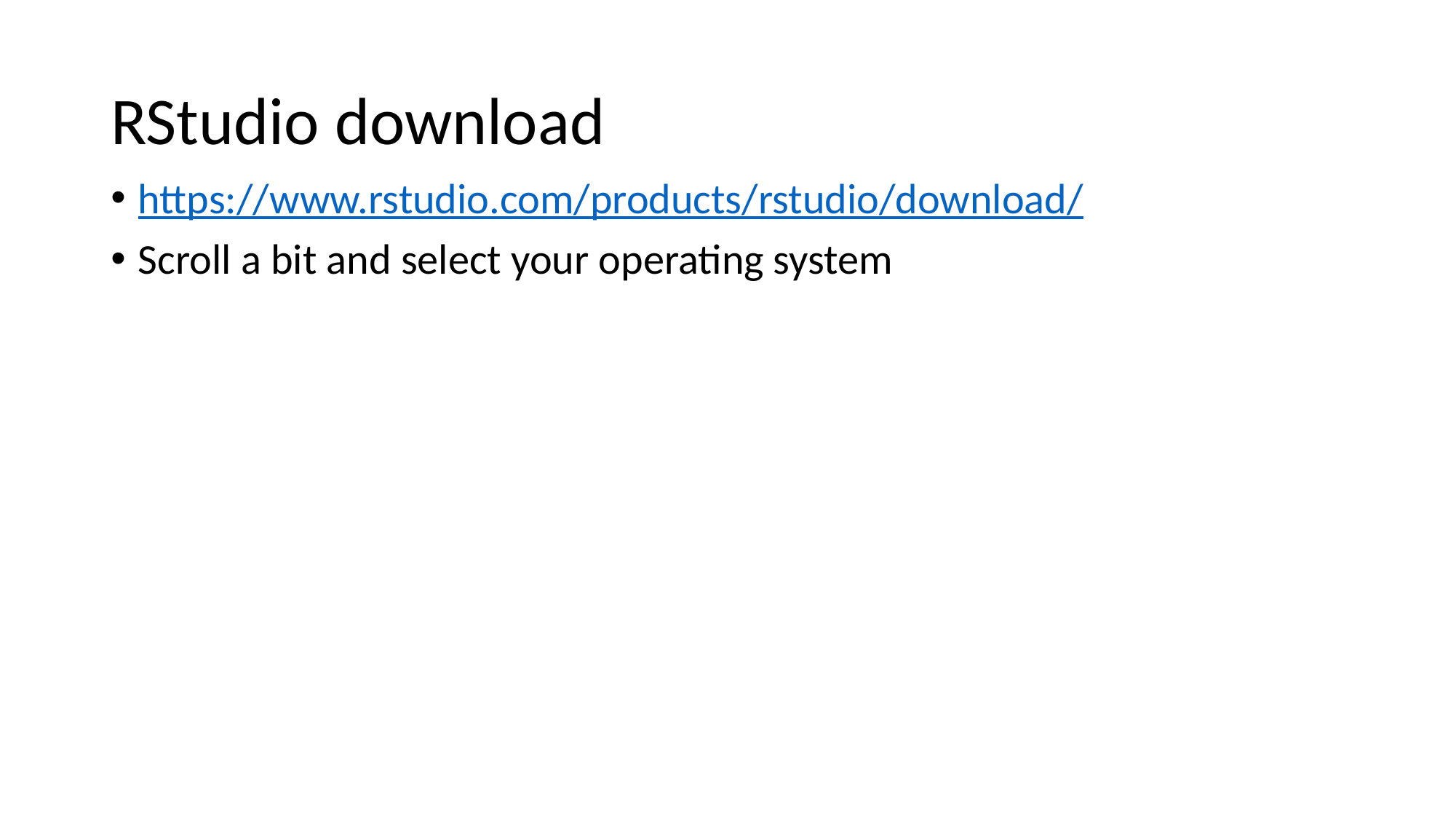

# RStudio download
https://www.rstudio.com/products/rstudio/download/
Scroll a bit and select your operating system